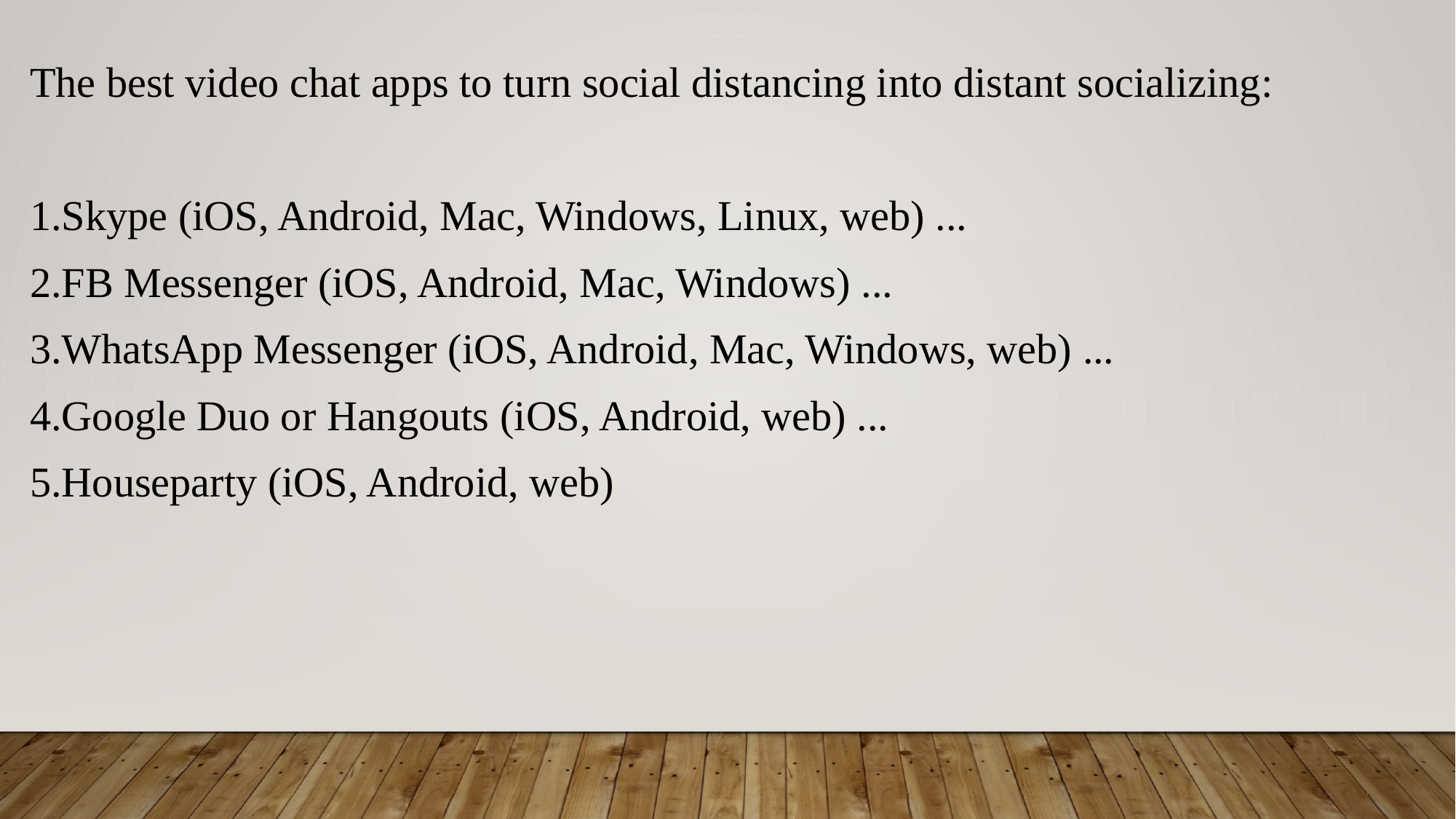

The best video chat apps to turn social distancing into distant socializing:

1.Skype (iOS, Android, Mac, Windows, Linux, web) ...
2.FB Messenger (iOS, Android, Mac, Windows) ...
3.WhatsApp Messenger (iOS, Android, Mac, Windows, web) ...
4.Google Duo or Hangouts (iOS, Android, web) ...
5.Houseparty (iOS, Android, web)